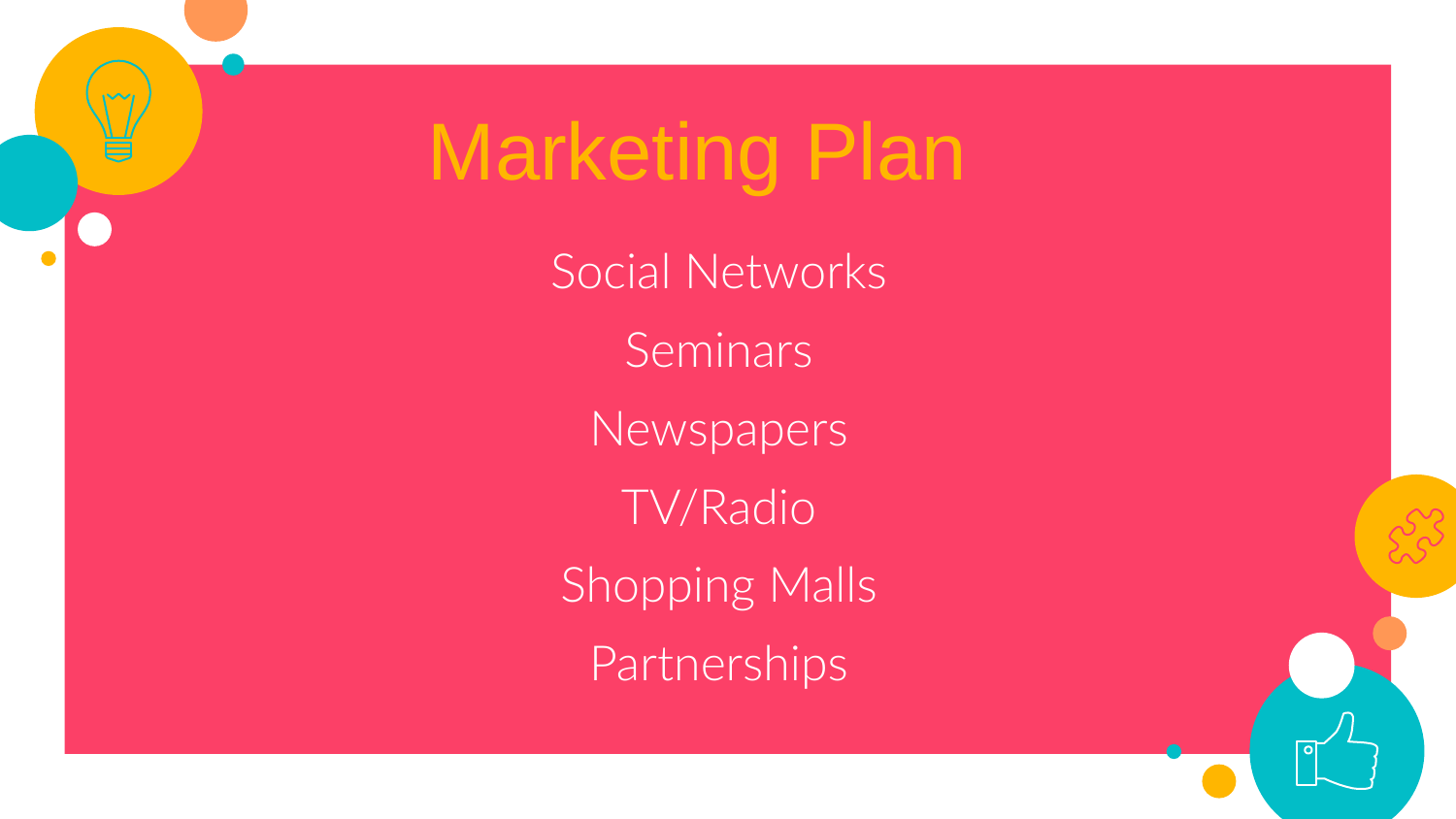

Marketing Plan
Social Networks
Seminars
Newspapers
TV/Radio
Shopping Malls
Partnerships